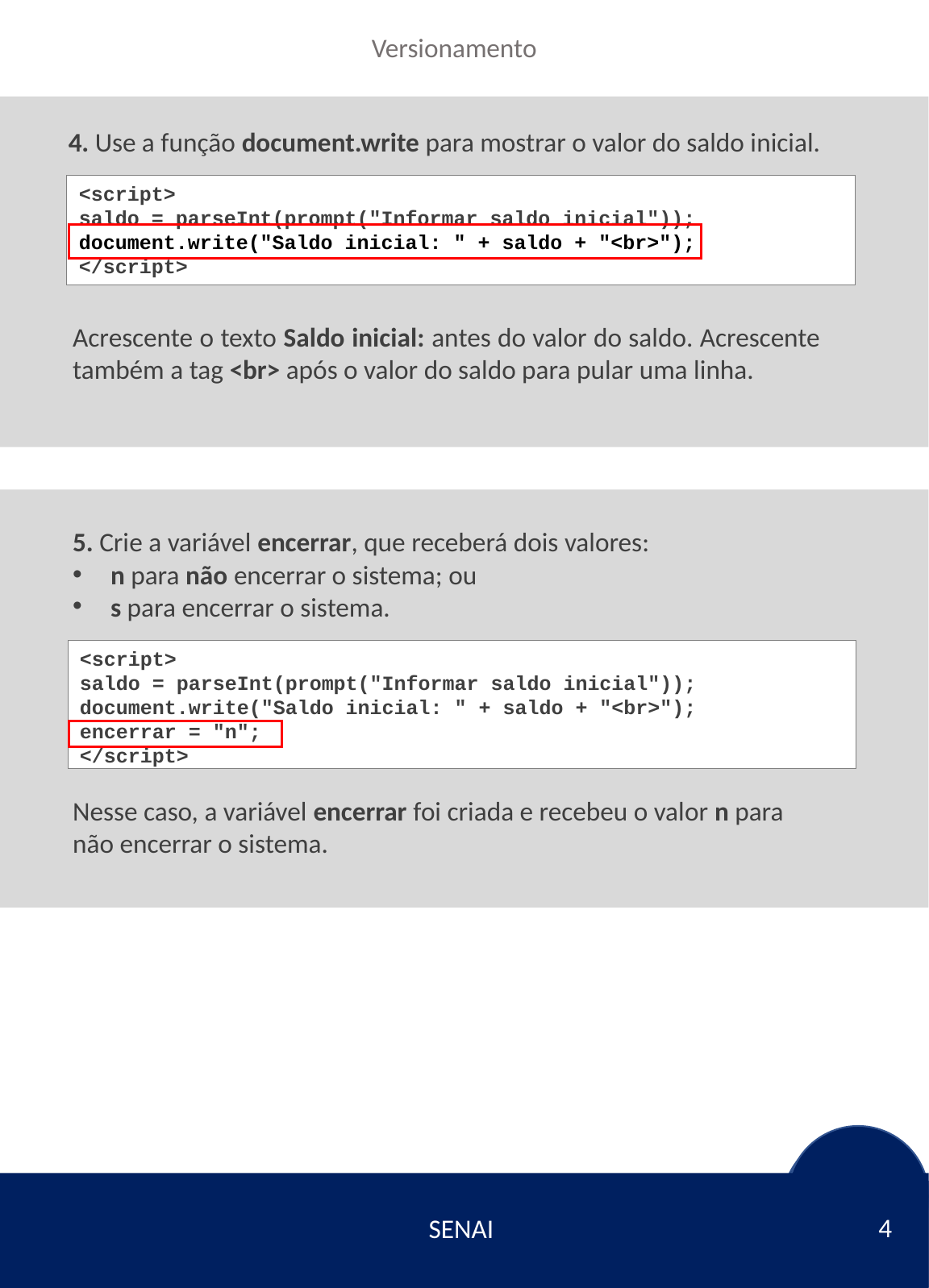

4. Use a função document.write para mostrar o valor do saldo inicial.
<script>
saldo = parseInt(prompt("Informar saldo inicial"));
document.write("Saldo inicial: " + saldo + "<br>");
</script>

Acrescente o texto Saldo inicial: antes do valor do saldo. Acrescente também a tag <br> após o valor do saldo para pular uma linha.

5. Crie a variável encerrar, que receberá dois valores:
n para não encerrar o sistema; ou
s para encerrar o sistema.

<script>
saldo = parseInt(prompt("Informar saldo inicial"));
document.write("Saldo inicial: " + saldo + "<br>");
encerrar = "n";
</script>

Nesse caso, a variável encerrar foi criada e recebeu o valor n para não encerrar o sistema.